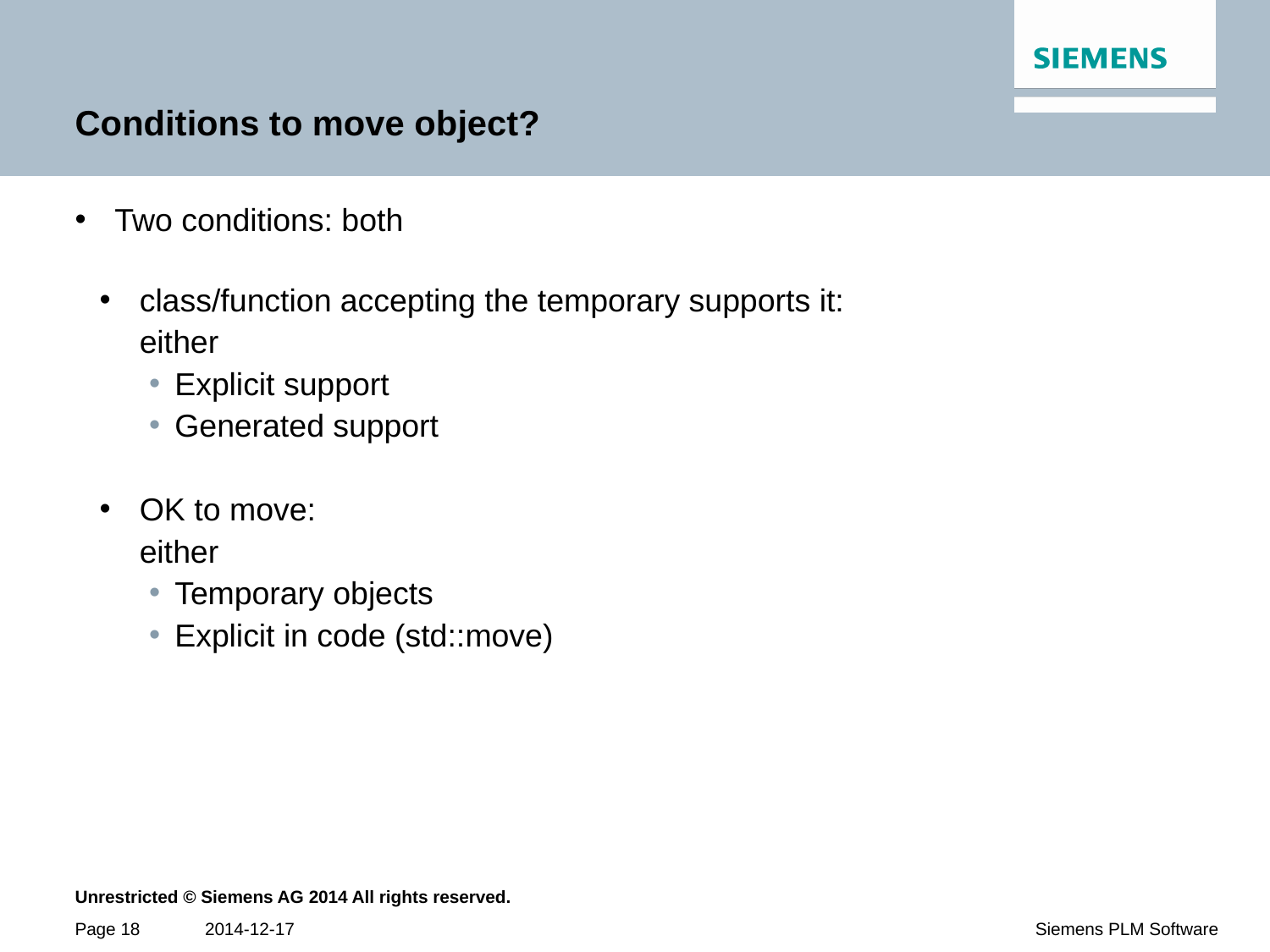

# Conditions to move object?
Two conditions: both
class/function accepting the temporary supports it:
either
Explicit support
Generated support
OK to move:
either
Temporary objects
Explicit in code (std::move)